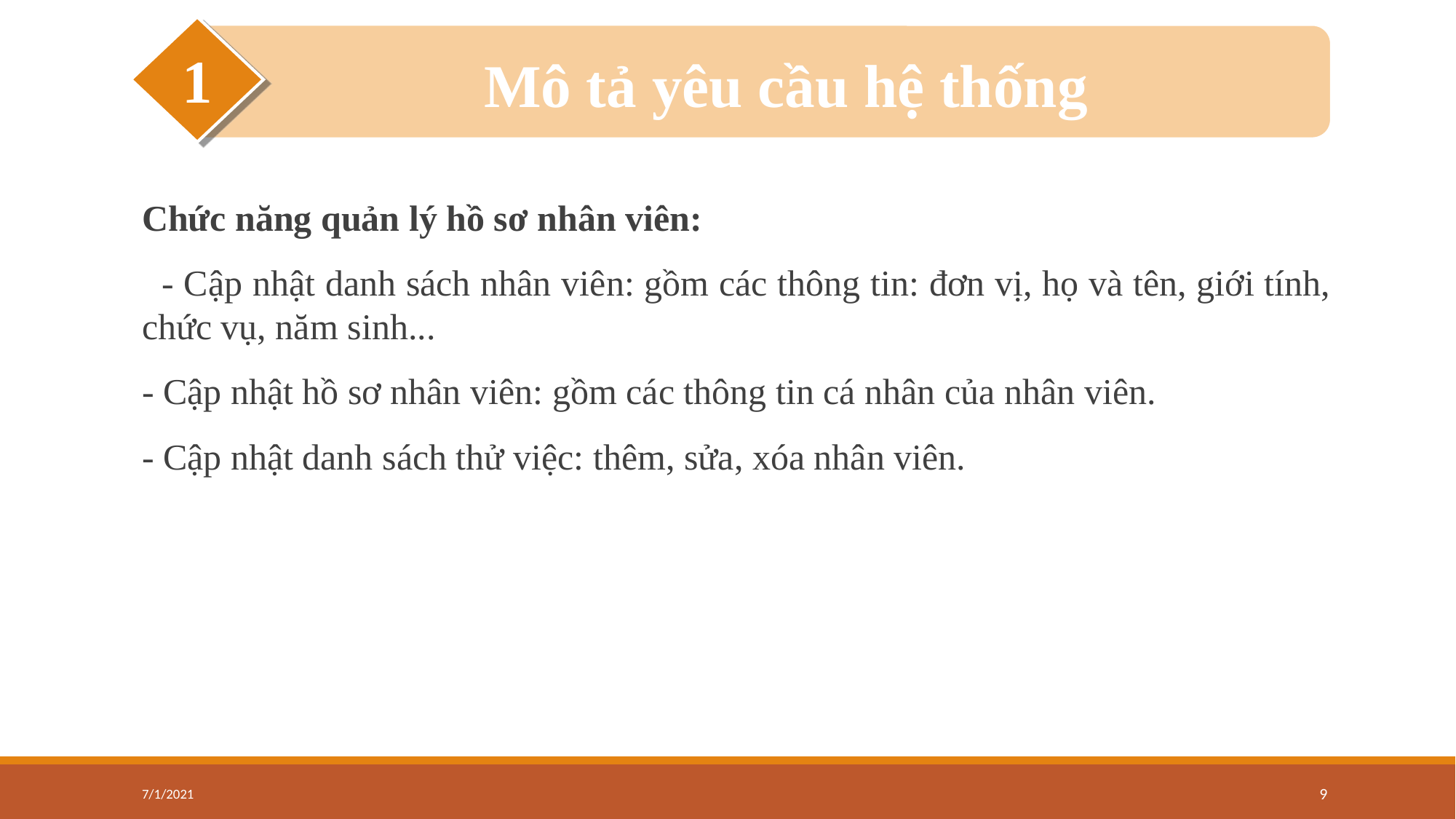

#

1
Mô tả yêu cầu hệ thống

Chức năng quản lý hồ sơ nhân viên:
  - Cập nhật danh sách nhân viên: gồm các thông tin: đơn vị, họ và tên, giới tính, chức vụ, năm sinh...
- Cập nhật hồ sơ nhân viên: gồm các thông tin cá nhân của nhân viên.
- Cập nhật danh sách thử việc: thêm, sửa, xóa nhân viên.
7/1/2021
9